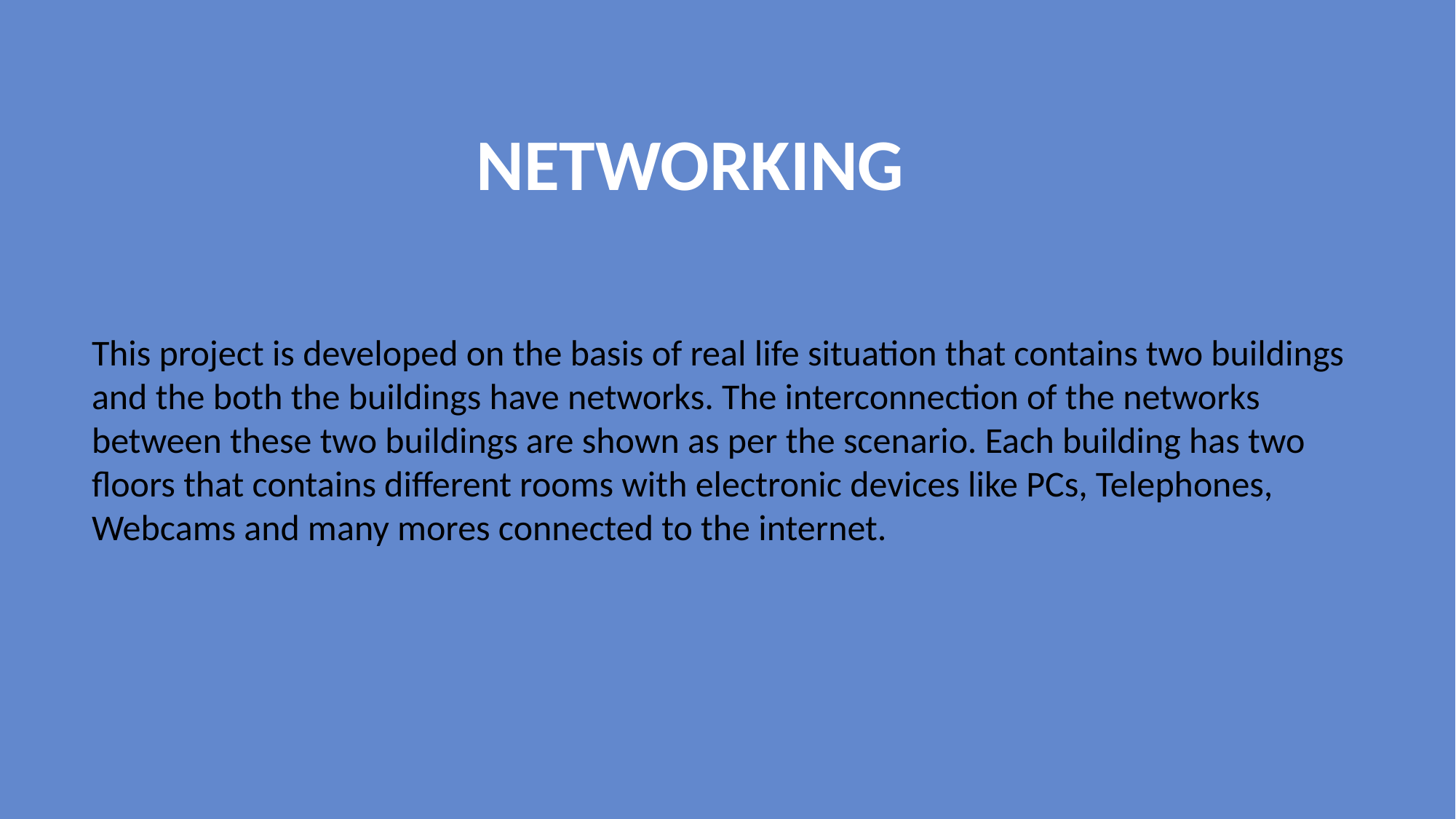

NETWORKING
This project is developed on the basis of real life situation that contains two buildings and the both the buildings have networks. The interconnection of the networks between these two buildings are shown as per the scenario. Each building has two floors that contains different rooms with electronic devices like PCs, Telephones, Webcams and many mores connected to the internet.